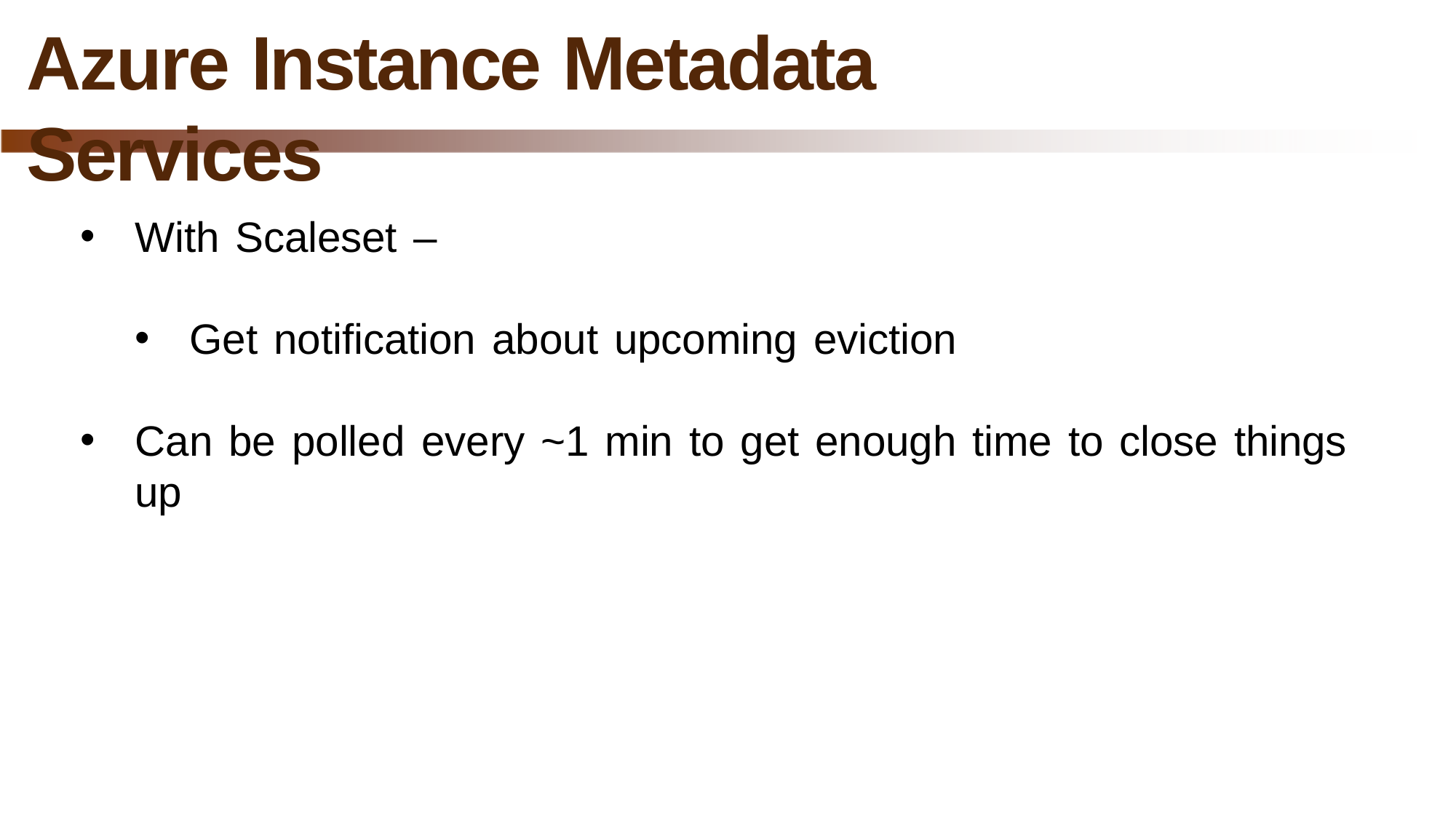

# Azure Instance Metadata Services
With Scaleset –

Get notification about upcoming eviction

Can be polled every ~1 min to get enough time to close things up